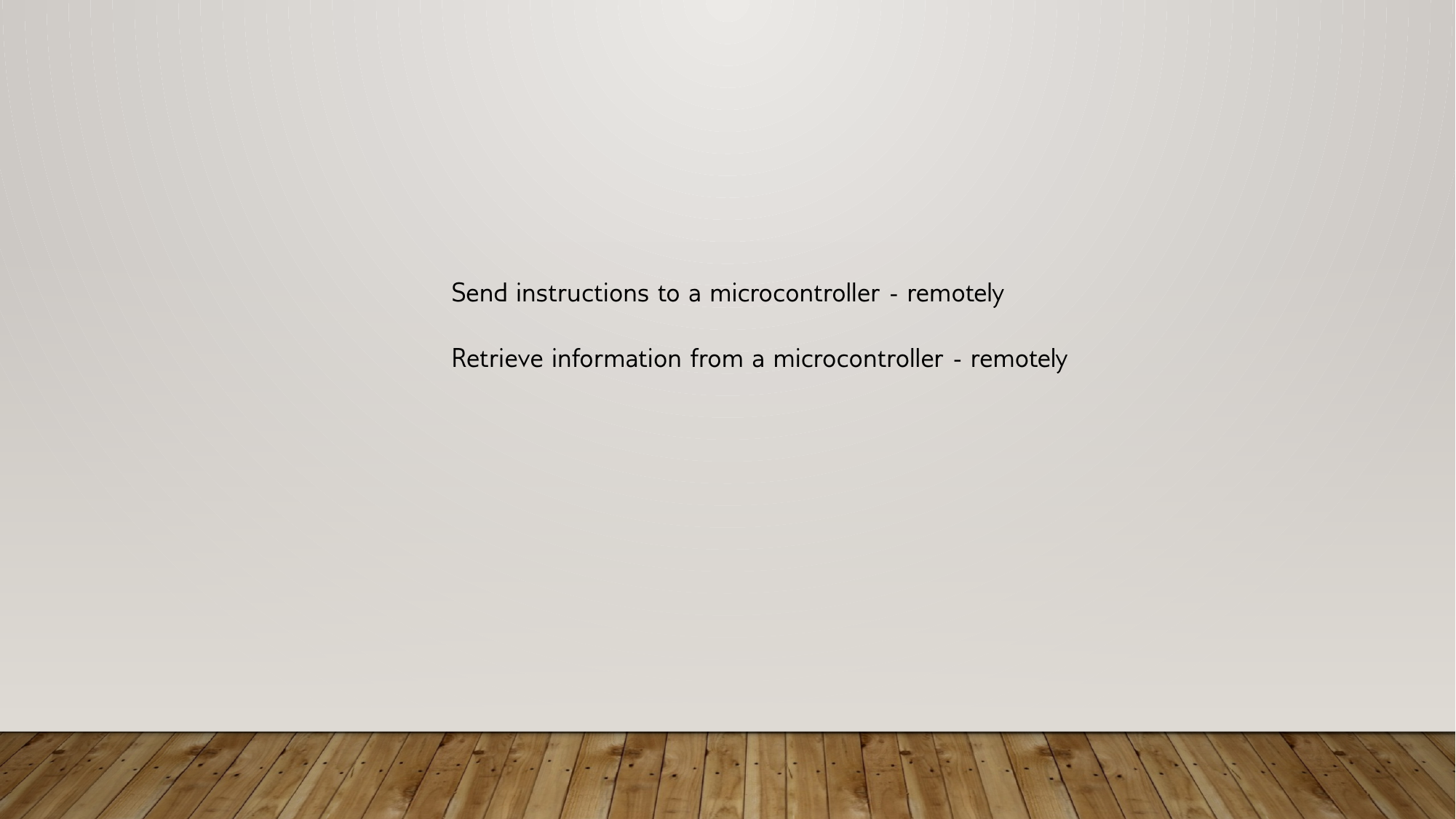

Send instructions to a microcontroller - remotely

Retrieve information from a microcontroller - remotely